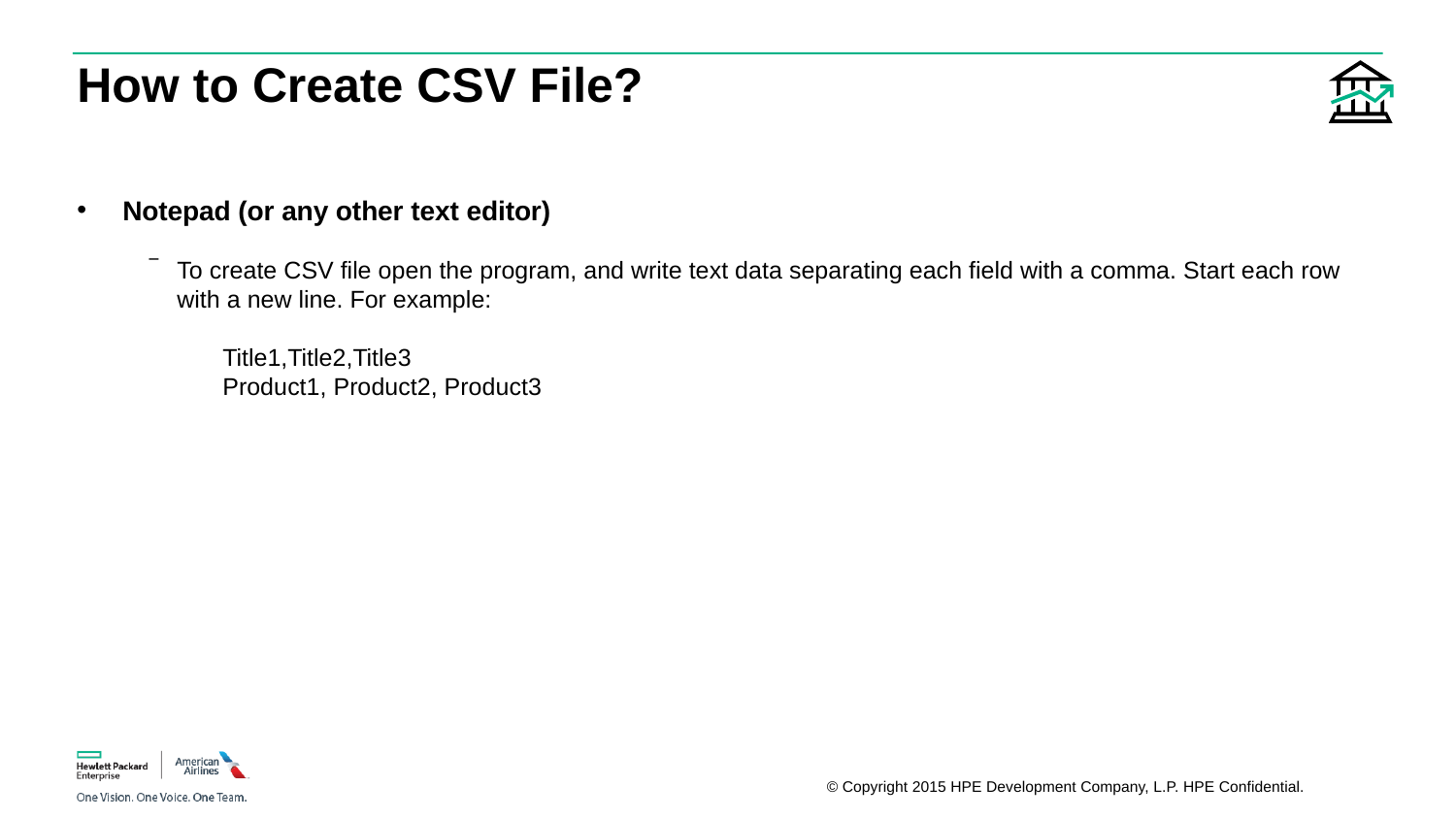

# How to Create CSV File?

Notepad (or any other text editor)

To create CSV file open the program, and write text data separating each field with a comma. Start each row with a new line. For example:
Title1,Title2,Title3
Product1, Product2, Product3